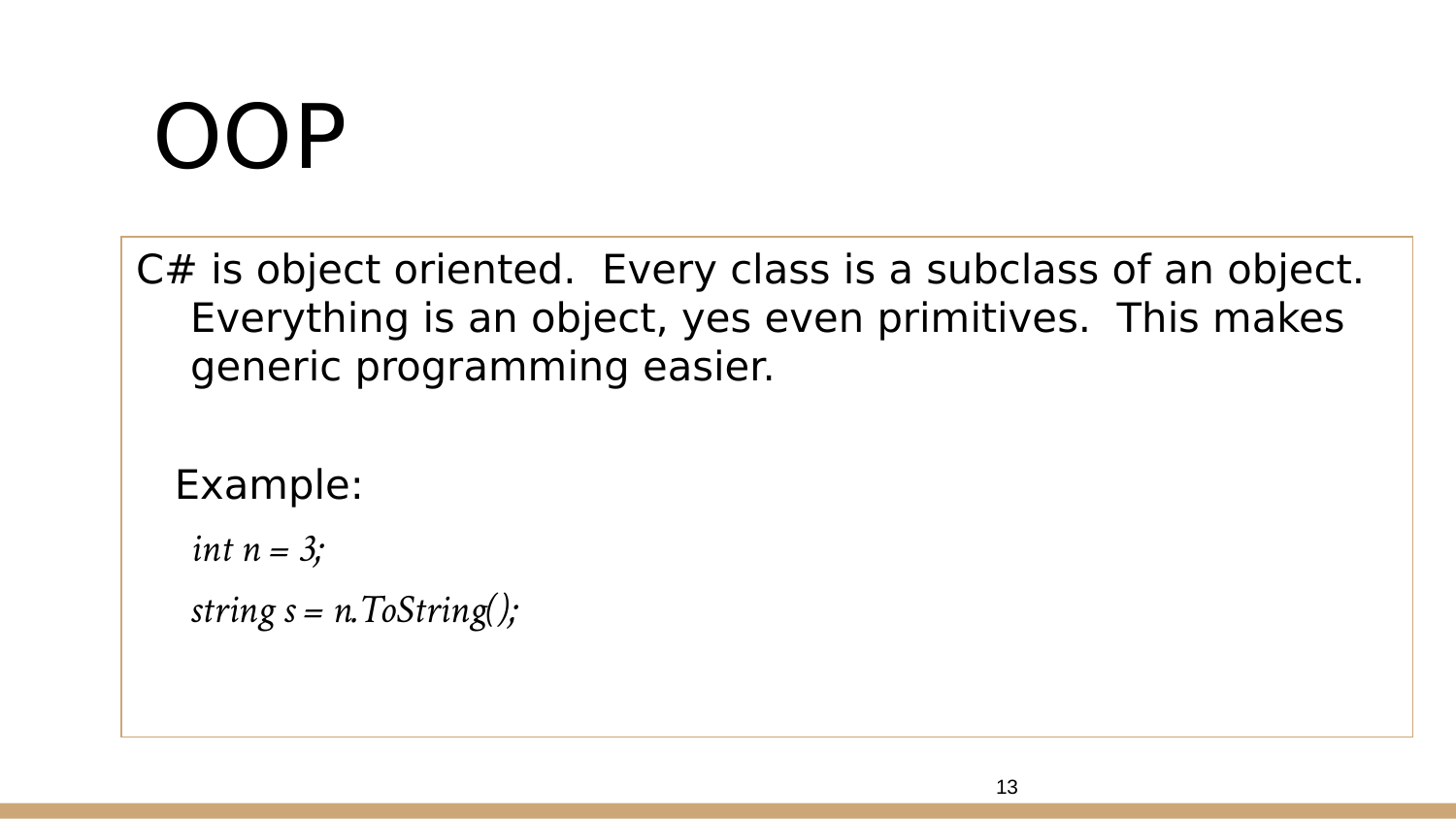

# OOP
C# is object oriented.  Every class is a subclass of an object.  Everything is an object, yes even primitives.  This makes generic programming easier.

   Example:
	int n = 3;
	string s = n.ToString();
13